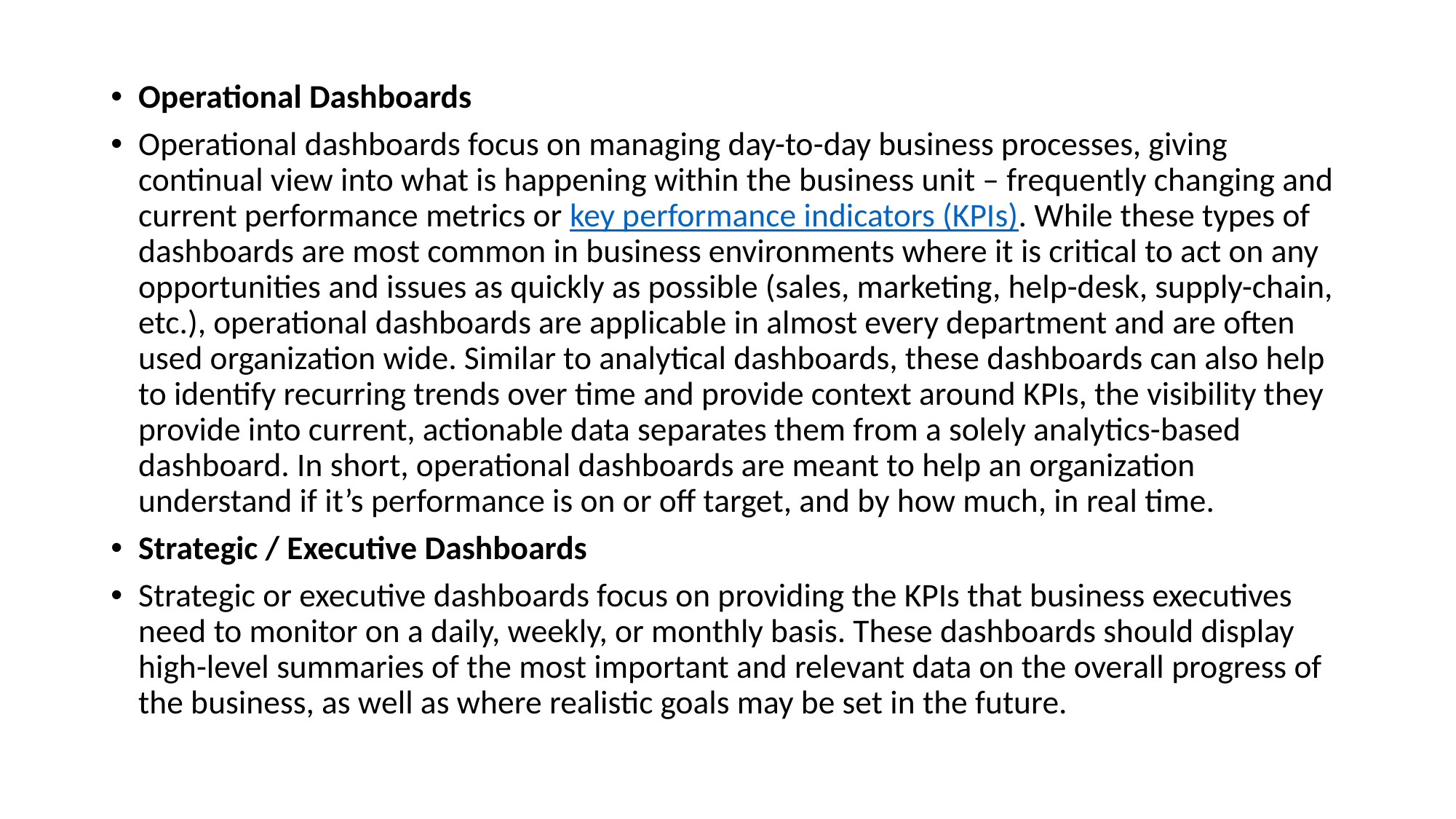

Operational Dashboards
Operational dashboards focus on managing day-to-day business processes, giving continual view into what is happening within the business unit – frequently changing and current performance metrics or key performance indicators (KPIs). While these types of dashboards are most common in business environments where it is critical to act on any opportunities and issues as quickly as possible (sales, marketing, help-desk, supply-chain, etc.), operational dashboards are applicable in almost every department and are often used organization wide. Similar to analytical dashboards, these dashboards can also help to identify recurring trends over time and provide context around KPIs, the visibility they provide into current, actionable data separates them from a solely analytics-based dashboard. In short, operational dashboards are meant to help an organization understand if it’s performance is on or off target, and by how much, in real time.
Strategic / Executive Dashboards
Strategic or executive dashboards focus on providing the KPIs that business executives need to monitor on a daily, weekly, or monthly basis. These dashboards should display high-level summaries of the most important and relevant data on the overall progress of the business, as well as where realistic goals may be set in the future.